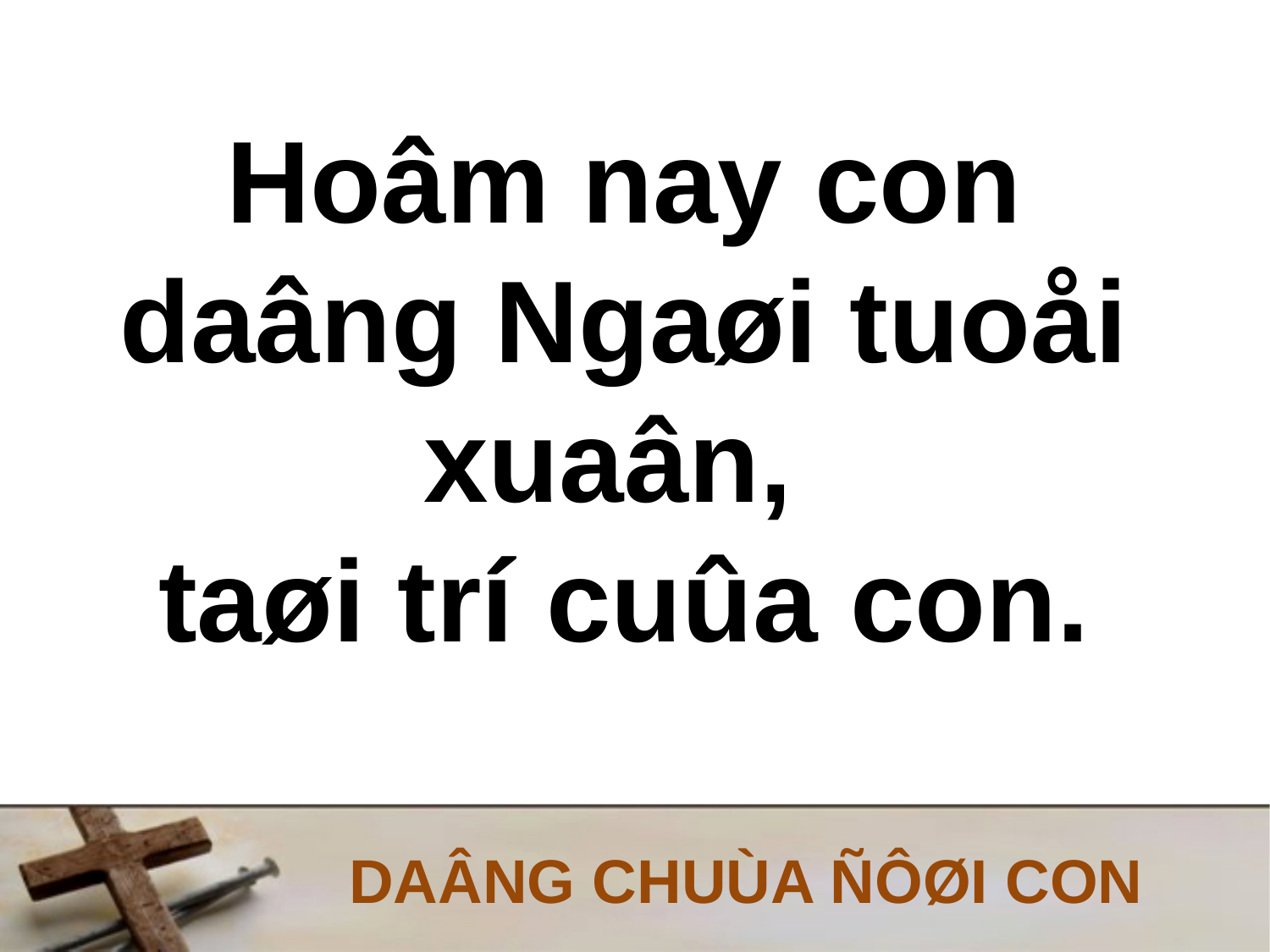

# Hoâm nay con daâng Ngaøi tuoåi xuaân, taøi trí cuûa con.
DAÂNG CHUÙA ÑÔØI CON